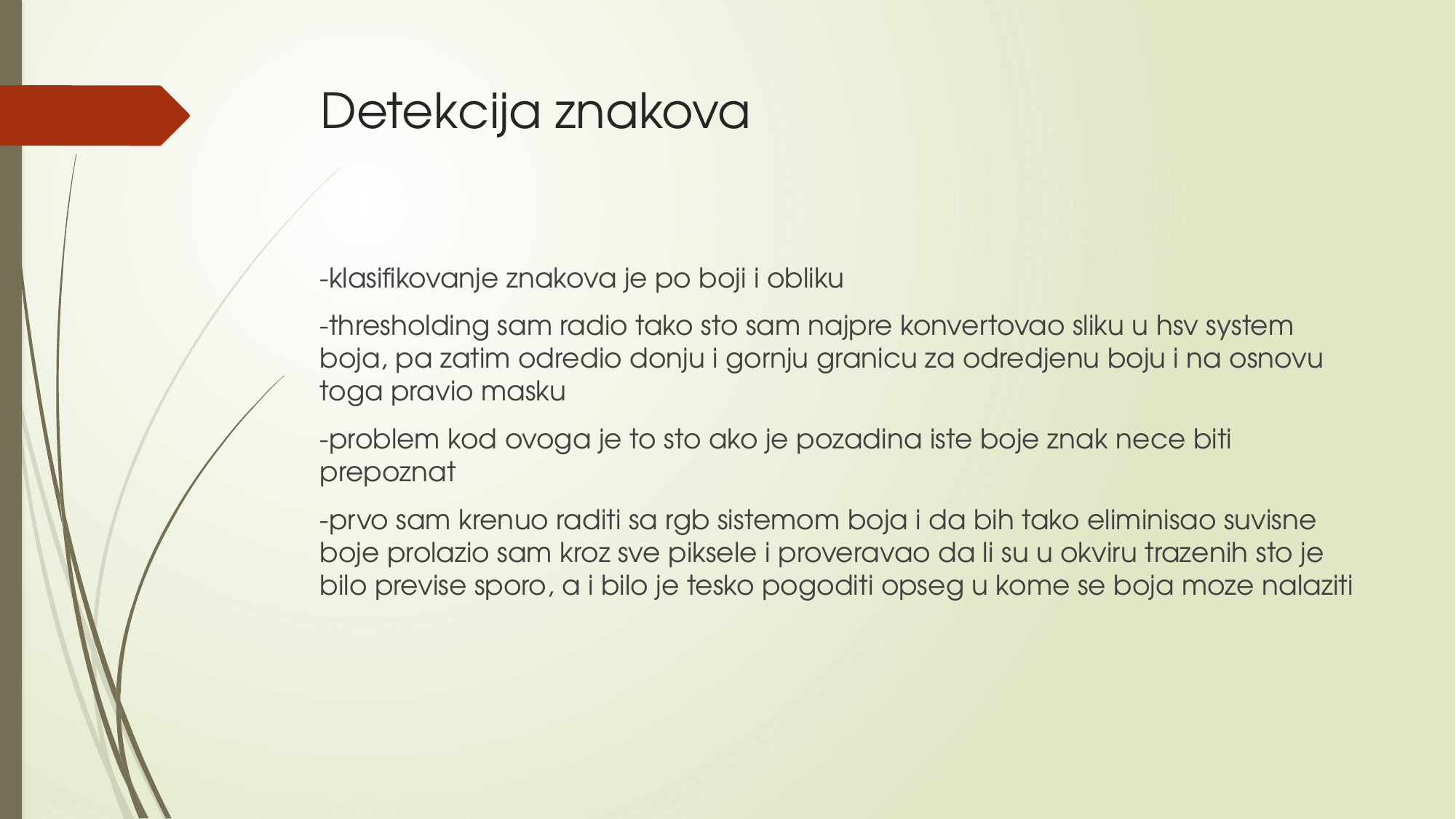

# Detekcija znakova
-klasifikovanje znakova je po boji i obliku
-thresholding sam radio tako sto sam najpre konvertovao sliku u hsv system boja, pa zatim odredio donju i gornju granicu za odredjenu boju i na osnovu toga pravio masku
-problem kod ovoga je to sto ako je pozadina iste boje znak nece biti prepoznat
-prvo sam krenuo raditi sa rgb sistemom boja i da bih tako eliminisao suvisne boje prolazio sam kroz sve piksele i proveravao da li su u okviru trazenih sto je bilo previse sporo, a i bilo je tesko pogoditi opseg u kome se boja moze nalaziti